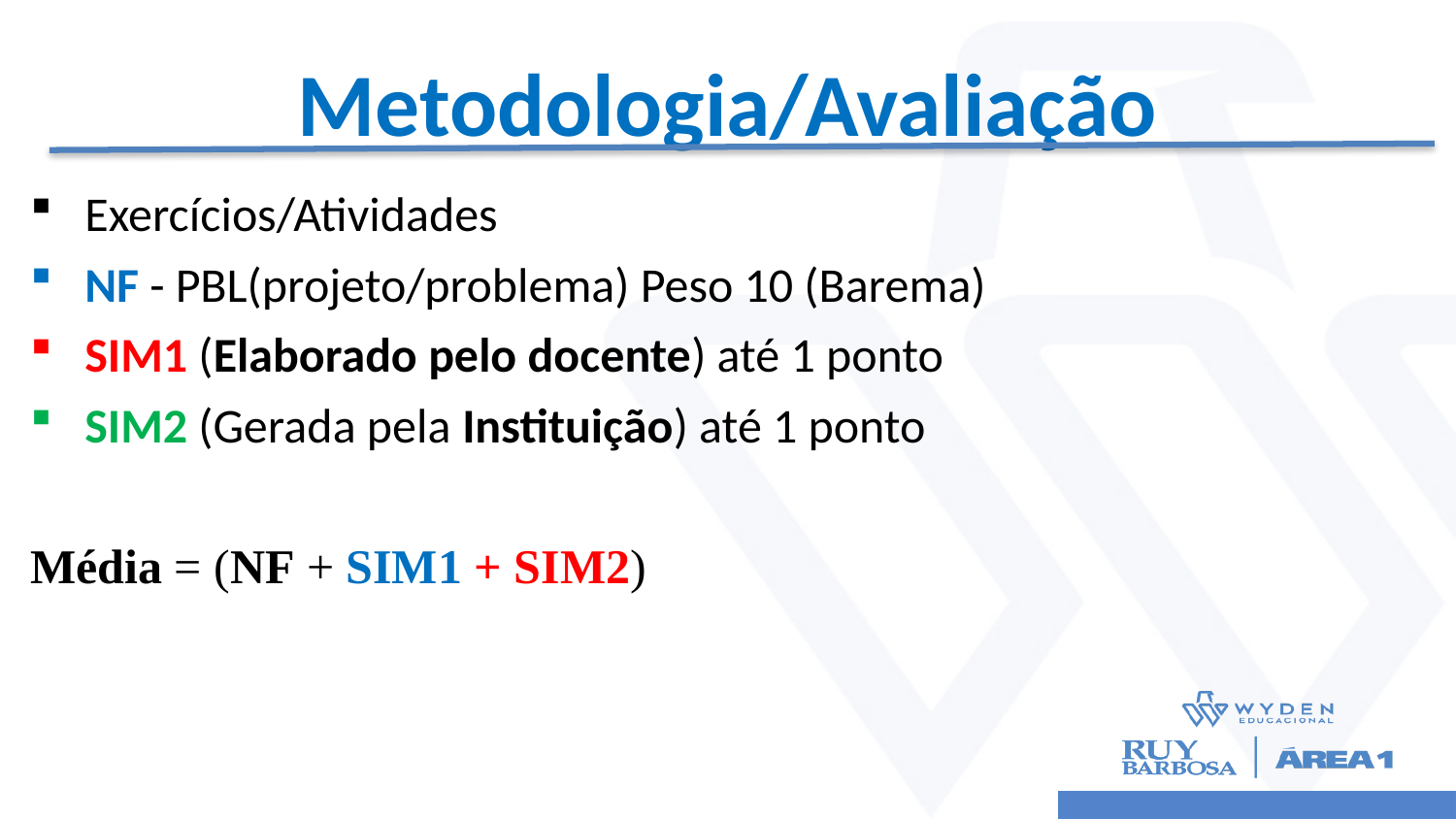

# Metodologia/Avaliação
Exercícios/Atividades
NF - PBL(projeto/problema) Peso 10 (Barema)
SIM1 (Elaborado pelo docente) até 1 ponto
SIM2 (Gerada pela Instituição) até 1 ponto

Média = (NF + SIM1 + SIM2)